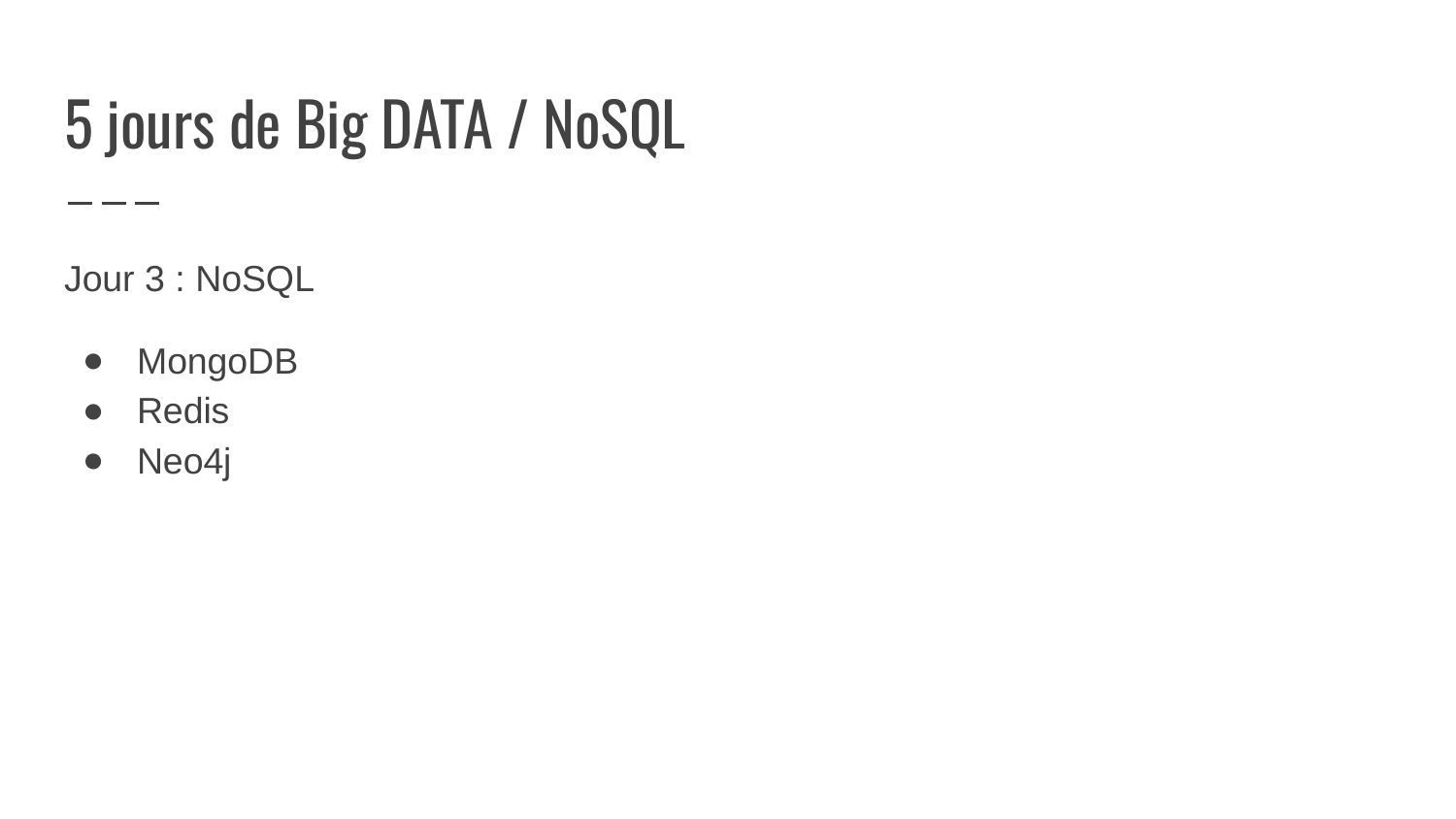

# 5 jours de Big DATA / NoSQL
Jour 3 : NoSQL
MongoDB
Redis
Neo4j